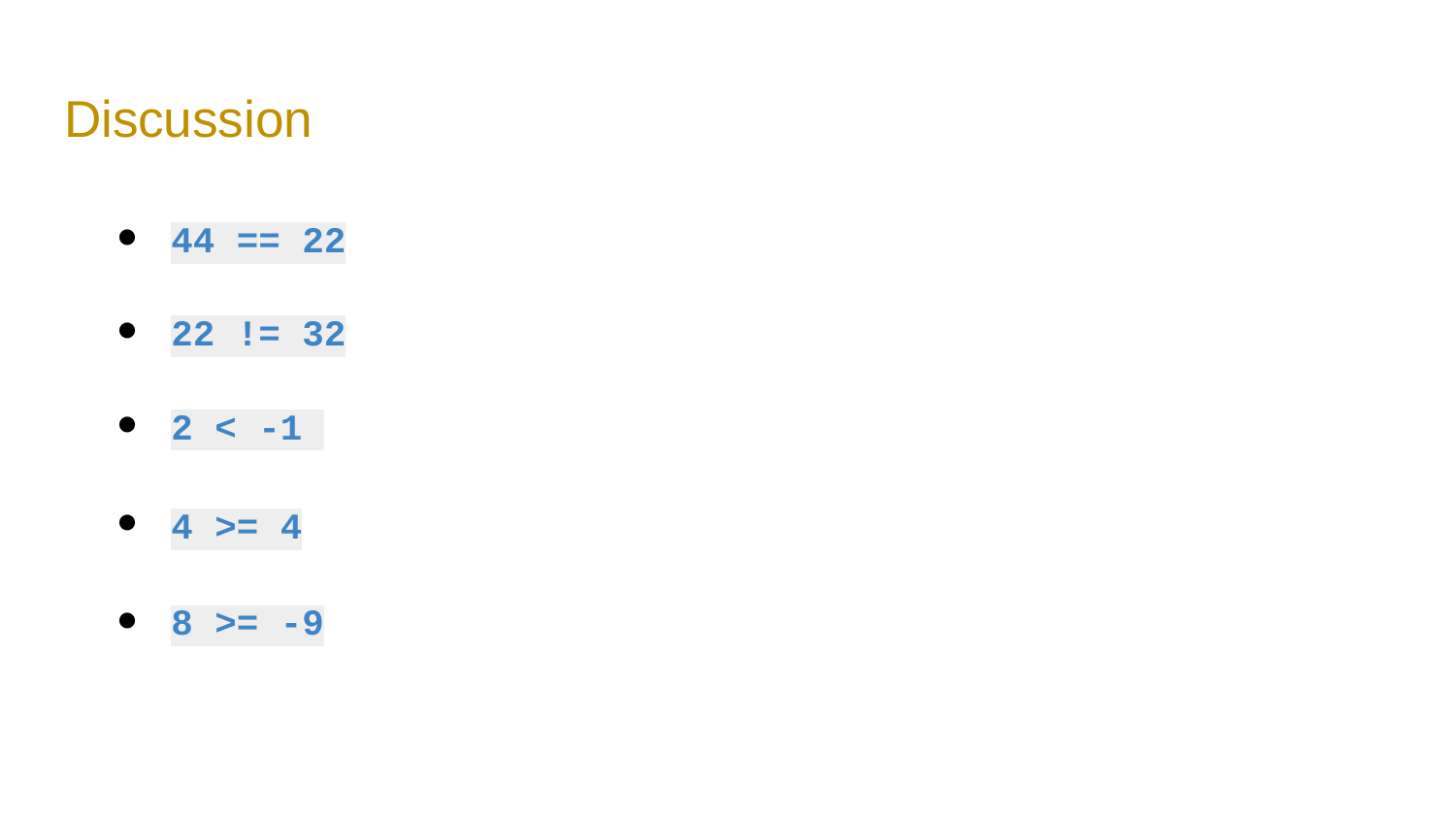

# Discussion
44 == 22
22 != 32

2 < -1

4 >= 4

8 >= -9